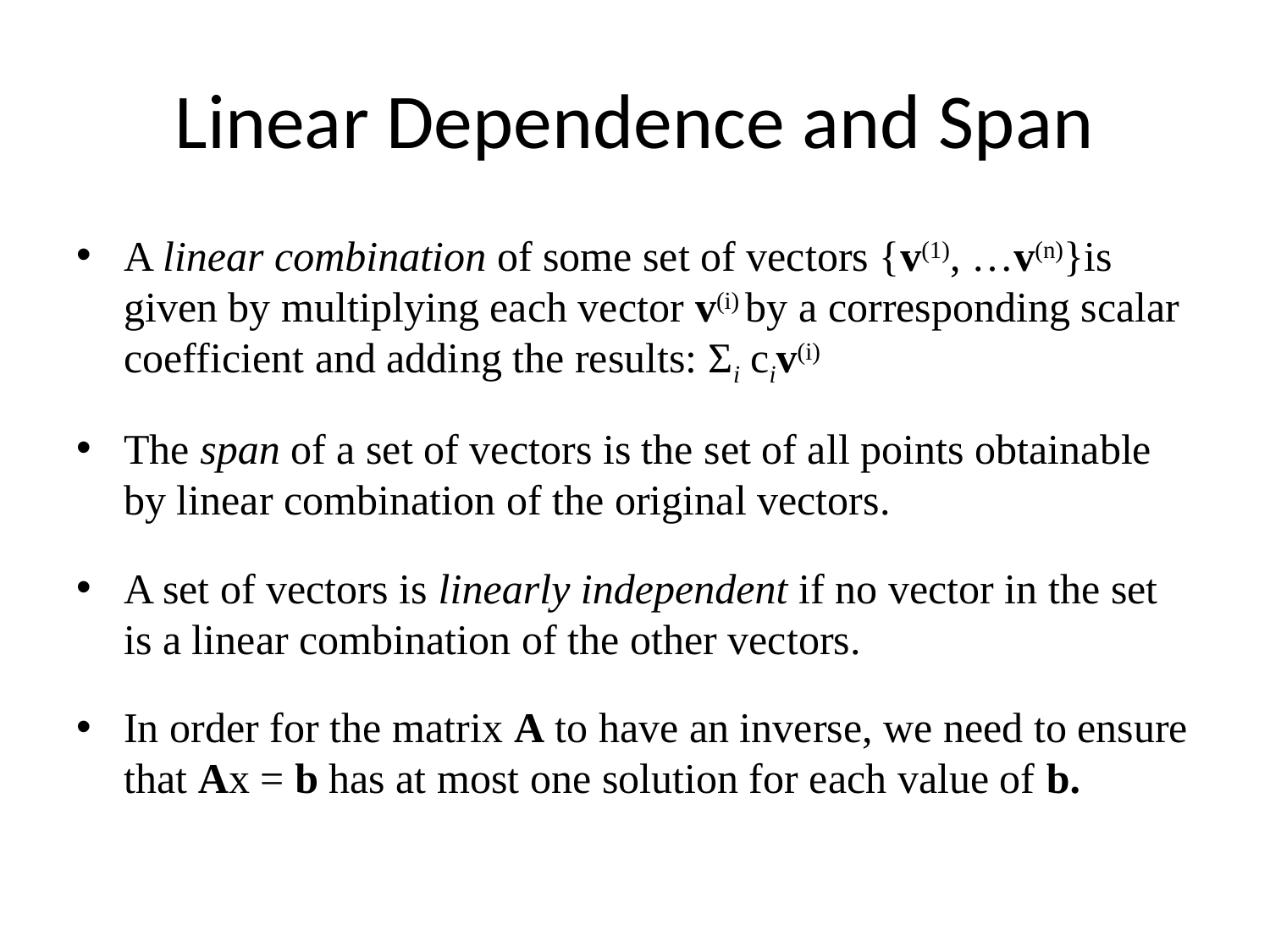

# Linear Dependence and Span
A linear combination of some set of vectors {v(1), …v(n)}is given by multiplying each vector v(i) by a corresponding scalar coefficient and adding the results: Σi civ(i)

The span of a set of vectors is the set of all points obtainable by linear combination of the original vectors.

A set of vectors is linearly independent if no vector in the set is a linear combination of the other vectors.

In order for the matrix A to have an inverse, we need to ensure that Ax = b has at most one solution for each value of b.